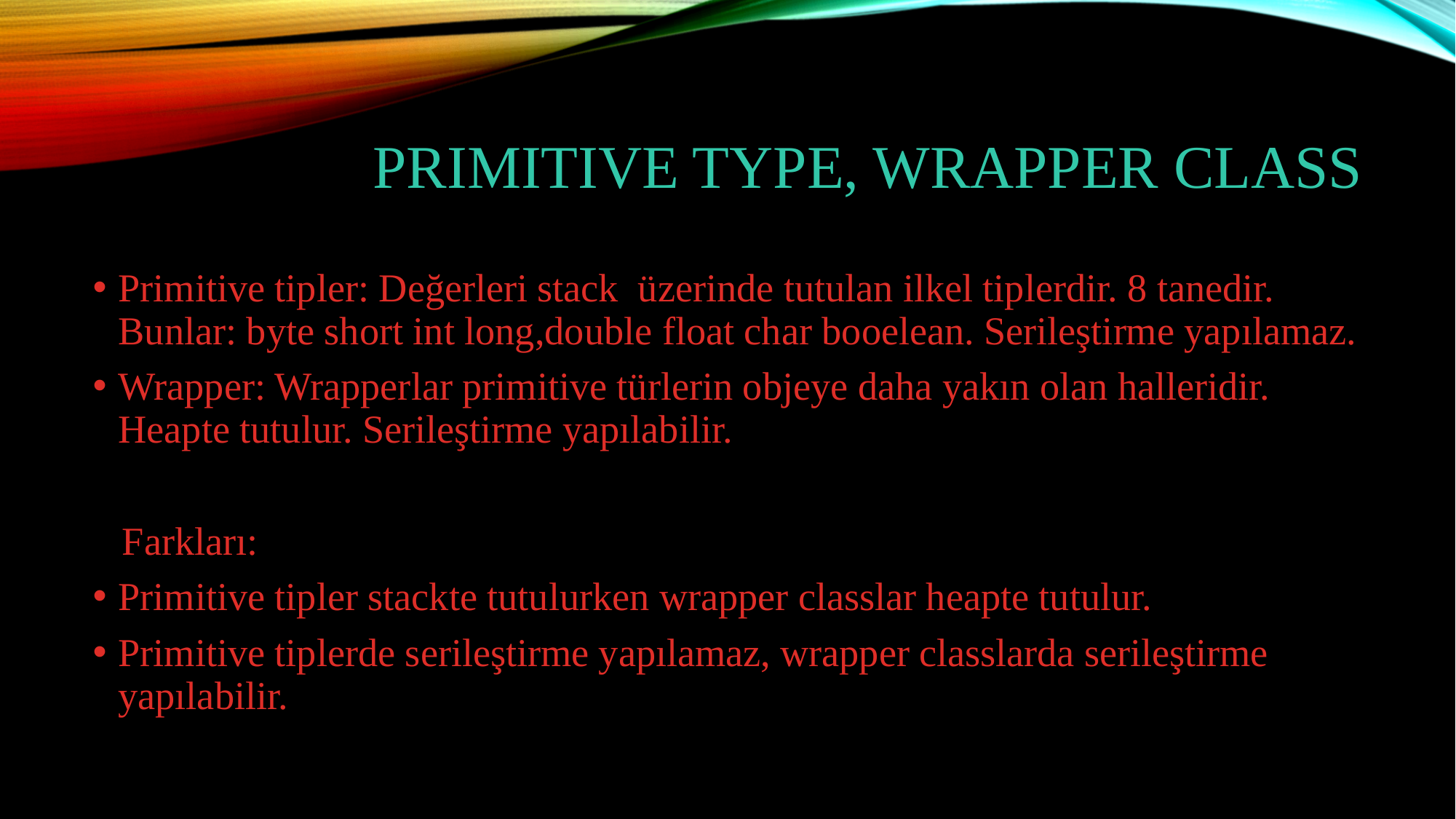

# Prımıtıve type, wrapper class
Primitive tipler: Değerleri stack  üzerinde tutulan ilkel tiplerdir. 8 tanedir. Bunlar: byte short int long,double float char booelean. Serileştirme yapılamaz.
Wrapper: Wrapperlar primitive türlerin objeye daha yakın olan halleridir. Heapte tutulur. Serileştirme yapılabilir.

   Farkları:
Primitive tipler stackte tutulurken wrapper classlar heapte tutulur.
Primitive tiplerde serileştirme yapılamaz, wrapper classlarda serileştirme yapılabilir.